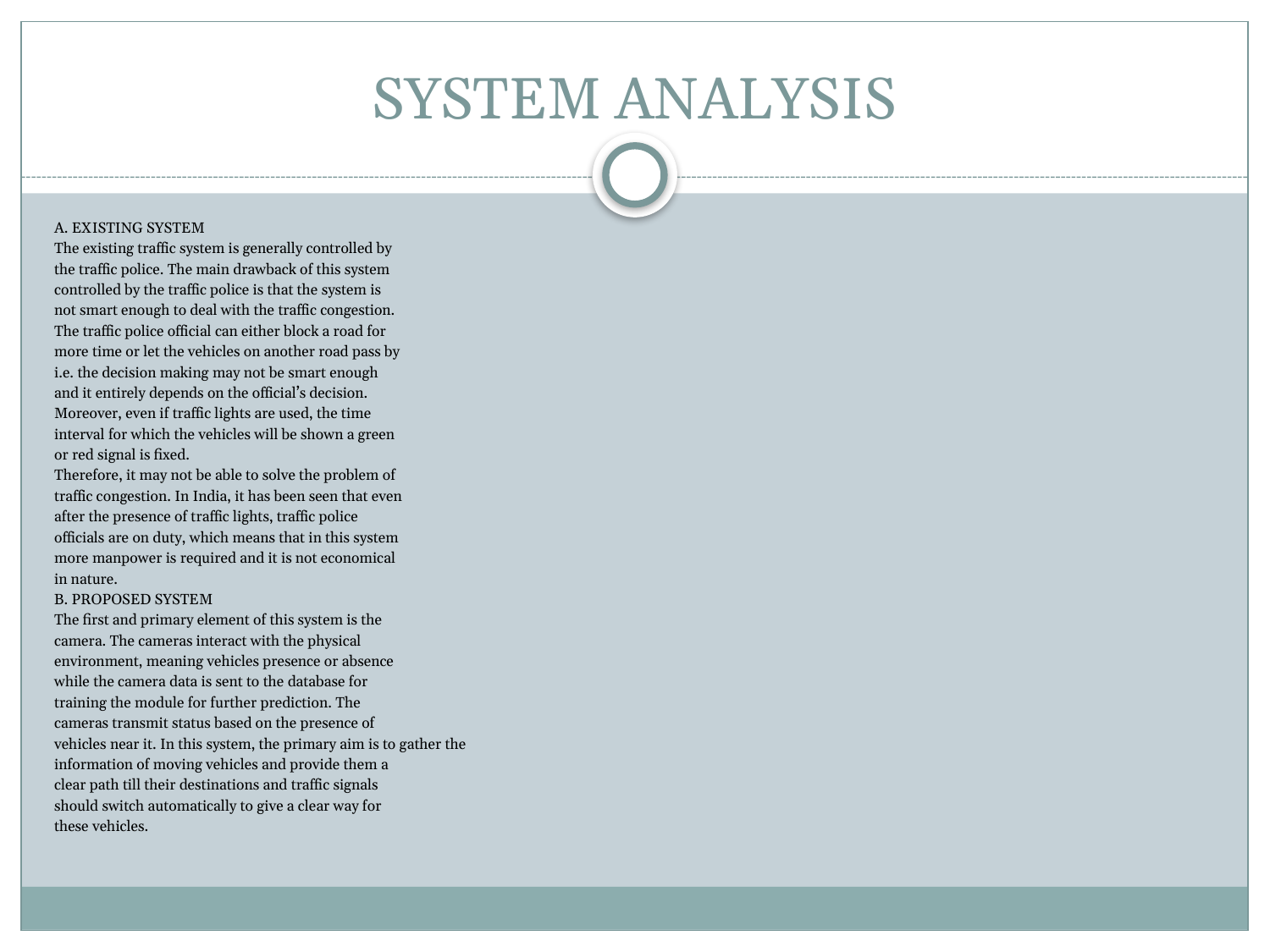

# SYSTEM ANALYSIS
A. EXISTING SYSTEM
The existing traffic system is generally controlled by
the traffic police. The main drawback of this system
controlled by the traffic police is that the system is
not smart enough to deal with the traffic congestion.
The traffic police official can either block a road for
more time or let the vehicles on another road pass by
i.e. the decision making may not be smart enough
and it entirely depends on the official’s decision.
Moreover, even if traffic lights are used, the time
interval for which the vehicles will be shown a green
or red signal is fixed.
Therefore, it may not be able to solve the problem of
traffic congestion. In India, it has been seen that even
after the presence of traffic lights, traffic police
officials are on duty, which means that in this system
more manpower is required and it is not economical
in nature.
B. PROPOSED SYSTEM
The first and primary element of this system is the
camera. The cameras interact with the physical
environment, meaning vehicles presence or absence
while the camera data is sent to the database for
training the module for further prediction. The
cameras transmit status based on the presence of
vehicles near it. In this system, the primary aim is to gather the
information of moving vehicles and provide them a
clear path till their destinations and traffic signals
should switch automatically to give a clear way for
these vehicles.